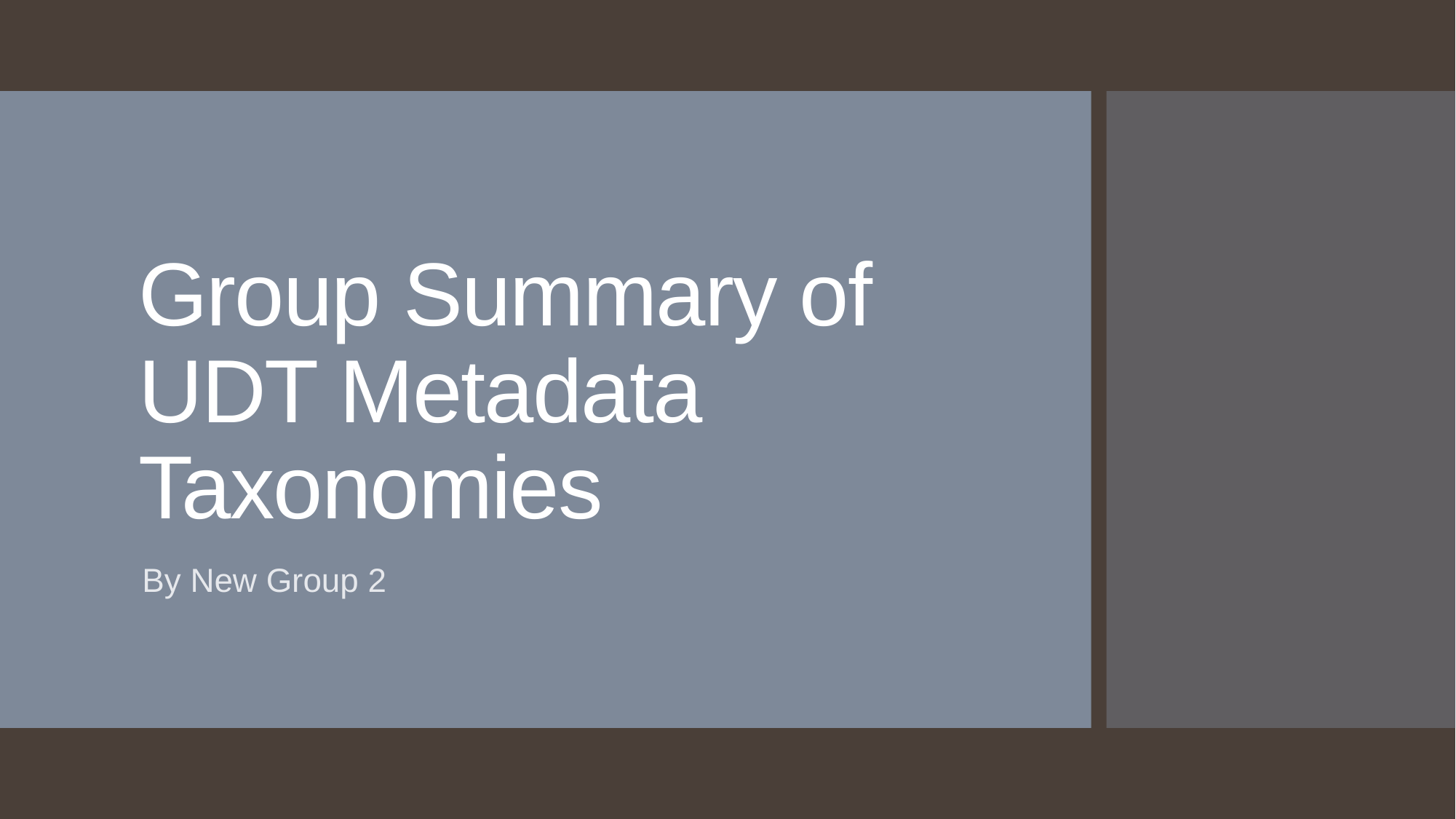

# Group Summary of UDT Metadata Taxonomies
By New Group 2